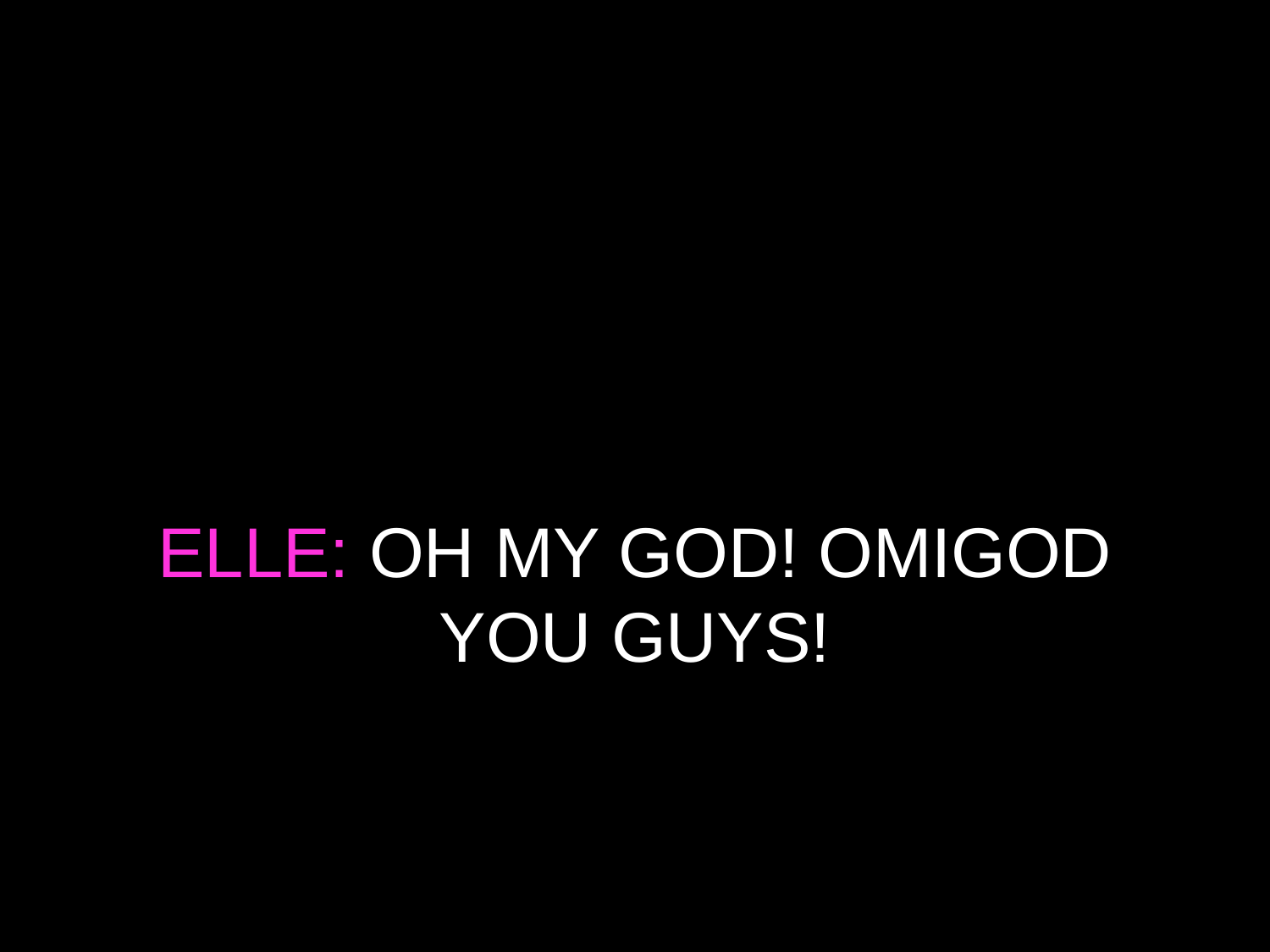

# ELLE: OH MY GOD! OMIGOD YOU GUYS!